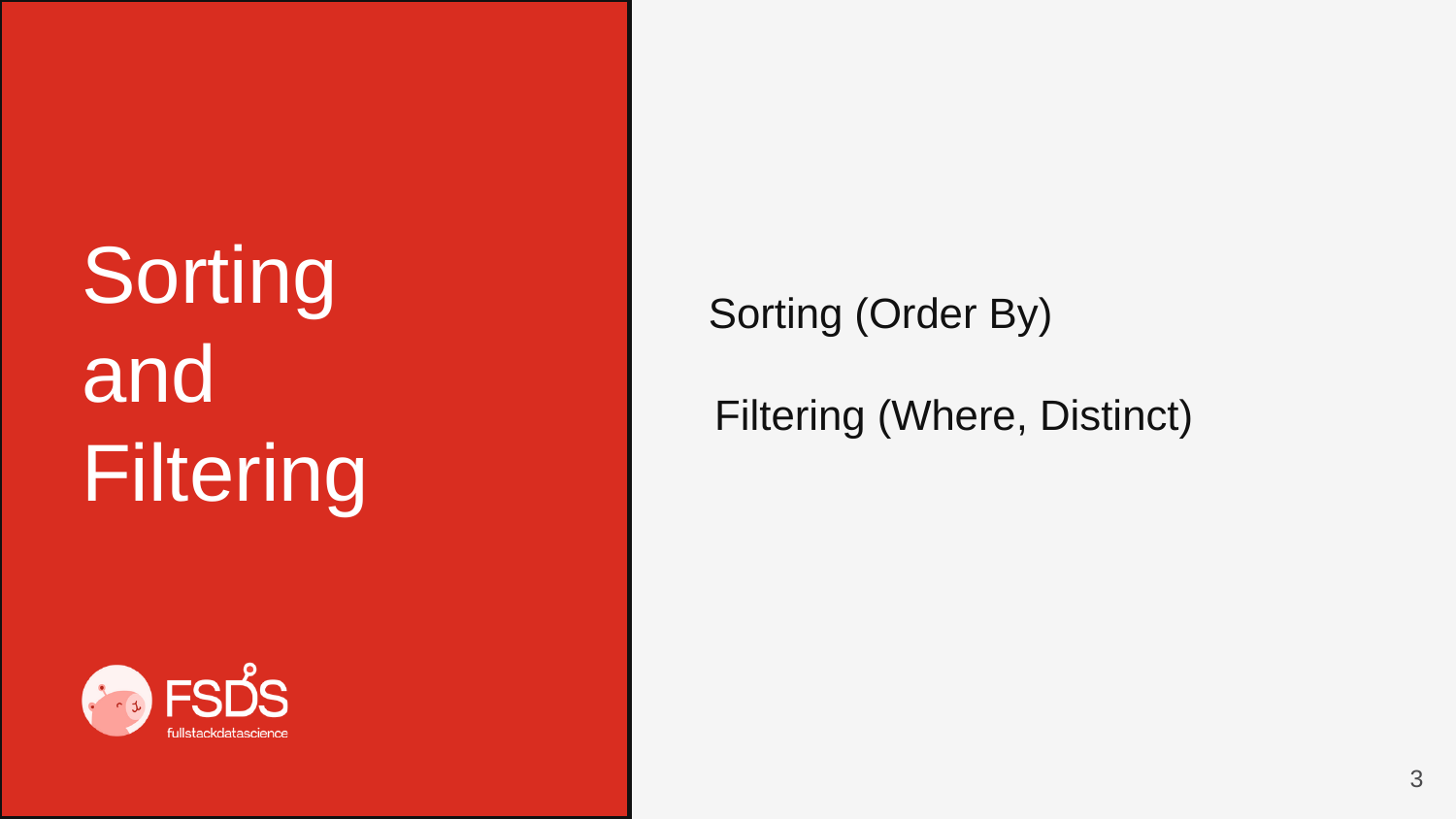

Sorting
and
Filtering
Sorting (Order By)
Filtering (Where, Distinct)

3